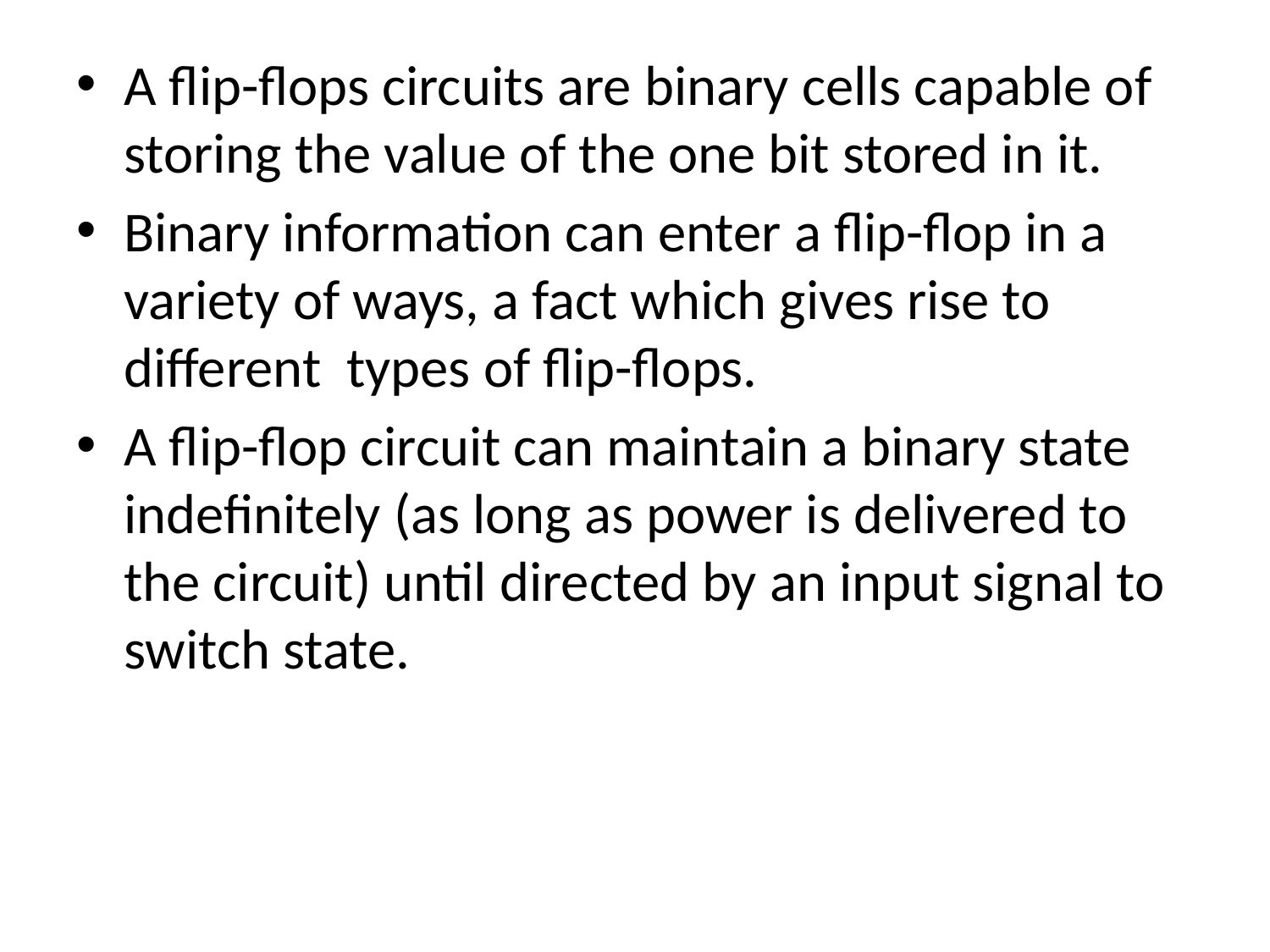

A flip-flops circuits are binary cells capable of storing the value of the one bit stored in it.
Binary information can enter a flip-flop in a variety of ways, a fact which gives rise to different  types of flip-flops.
A flip-flop circuit can maintain a binary state indefinitely (as long as power is delivered to the circuit) until directed by an input signal to switch state.